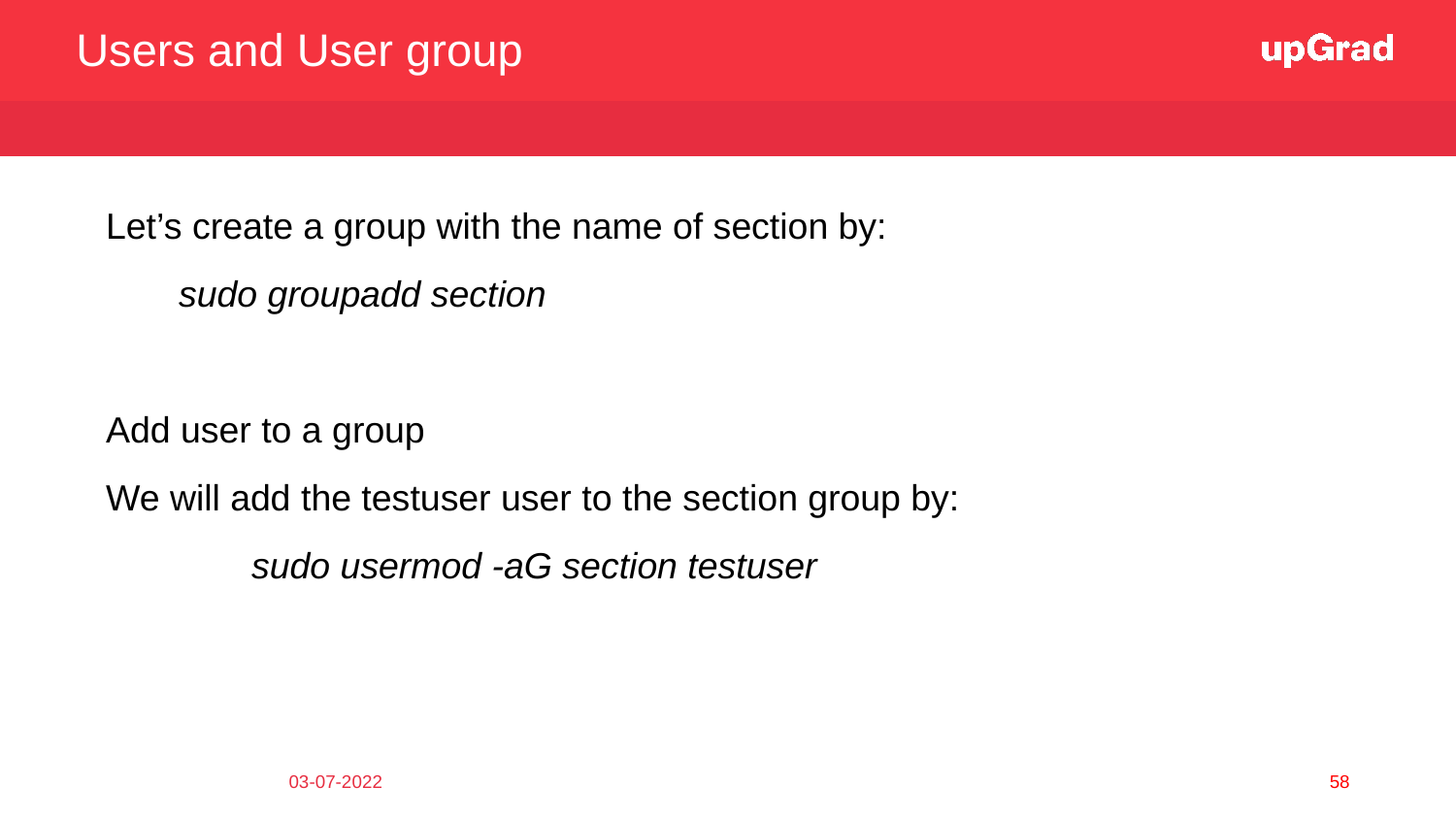

Users and User group

Let’s create a group with the name of section by:
sudo groupadd section

Add user to a group
We will add the testuser user to the section group by:
sudo usermod -aG section testuser

58
03-07-2022